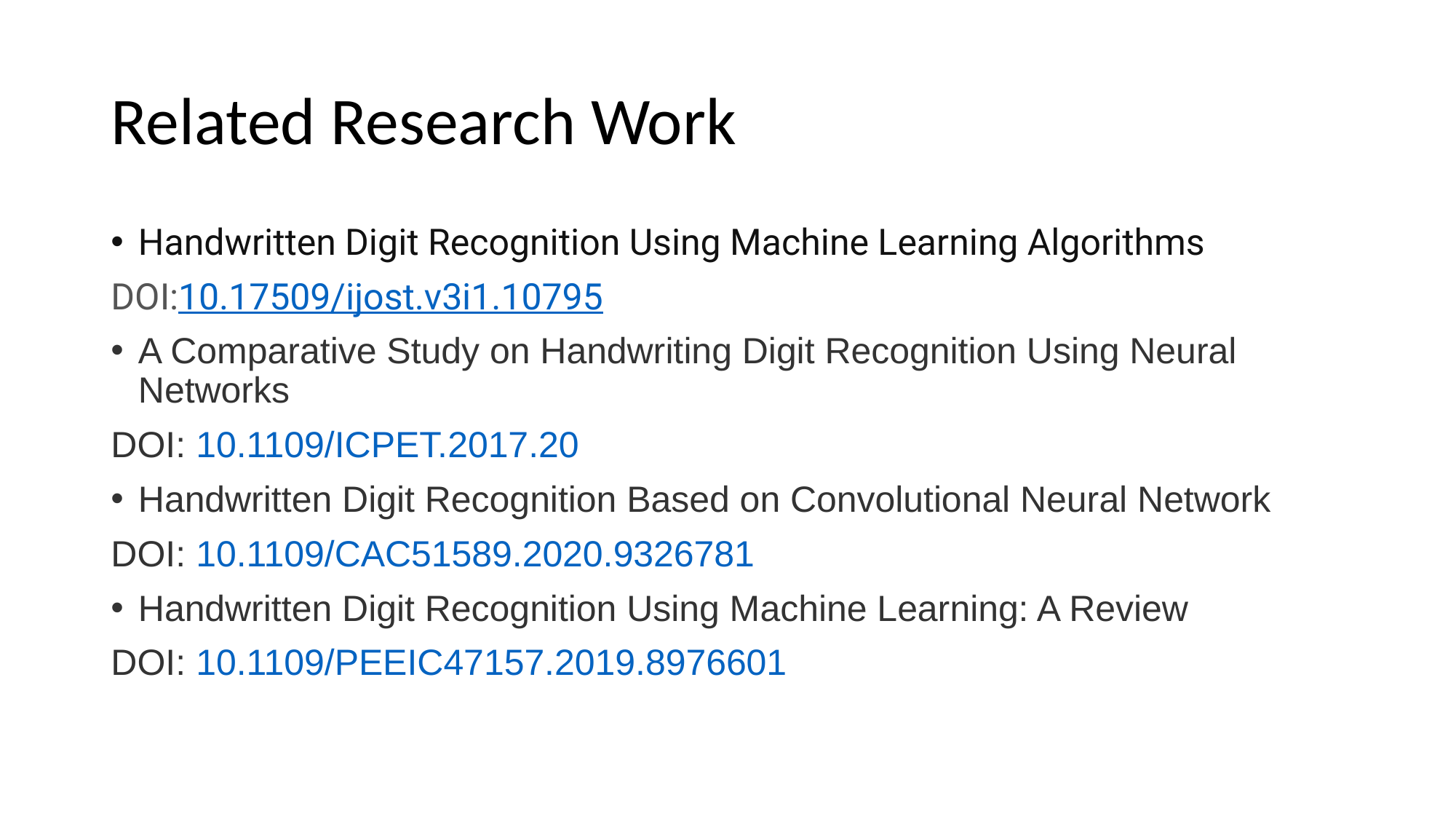

# Related Research Work
Handwritten Digit Recognition Using Machine Learning Algorithms
DOI:10.17509/ijost.v3i1.10795
A Comparative Study on Handwriting Digit Recognition Using Neural Networks
DOI: 10.1109/ICPET.2017.20
Handwritten Digit Recognition Based on Convolutional Neural Network
DOI: 10.1109/CAC51589.2020.9326781
Handwritten Digit Recognition Using Machine Learning: A Review
DOI: 10.1109/PEEIC47157.2019.8976601